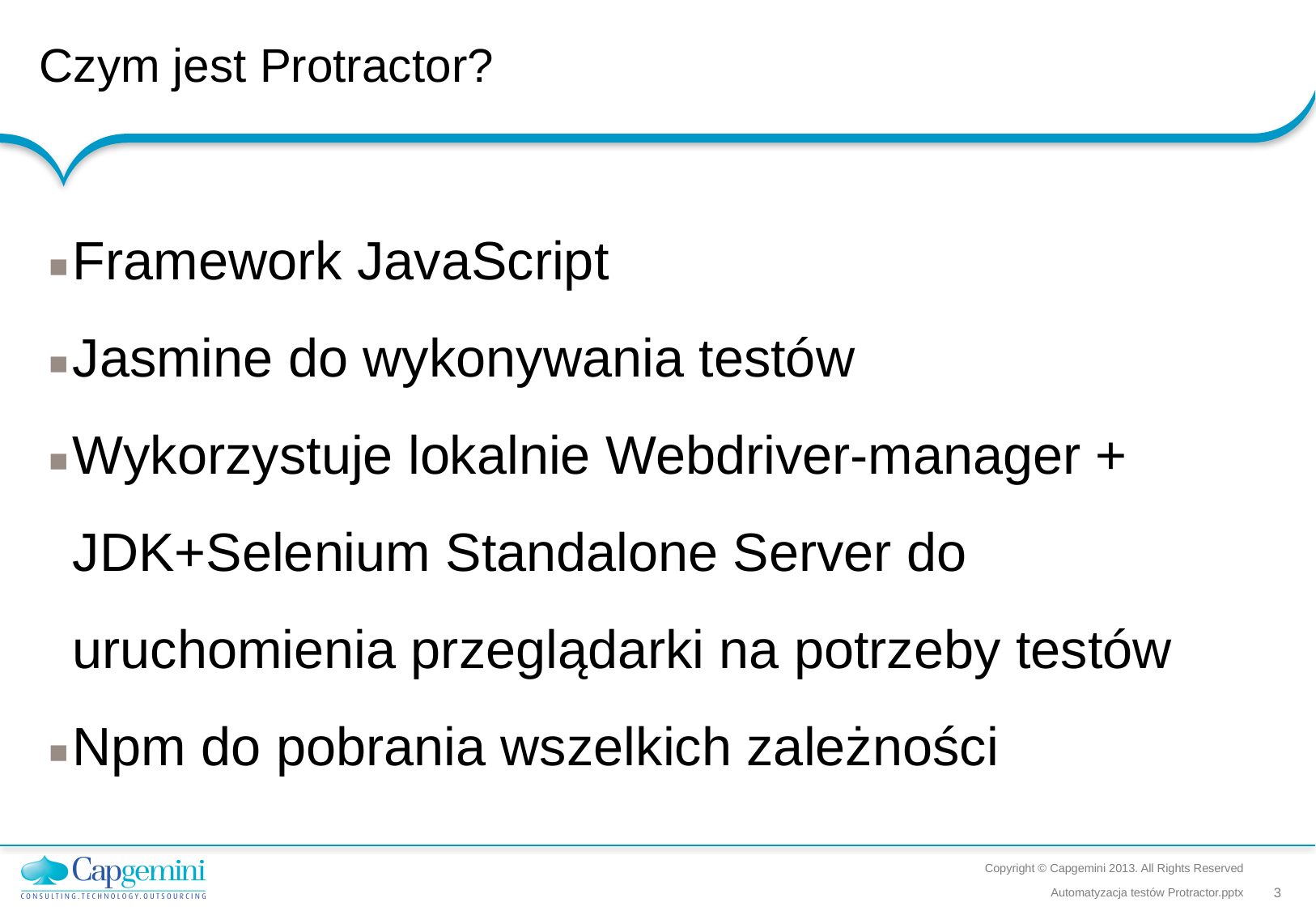

Czym jest Protractor?
#
Framework JavaScript
Jasmine do wykonywania testów
Wykorzystuje lokalnie Webdriver-manager + JDK+Selenium Standalone Server do uruchomienia przeglądarki na potrzeby testów
Npm do pobrania wszelkich zależności

Copyright © Capgemini 2013. All Rights Reserved
Automatyzacja testów Protractor.pptx
3